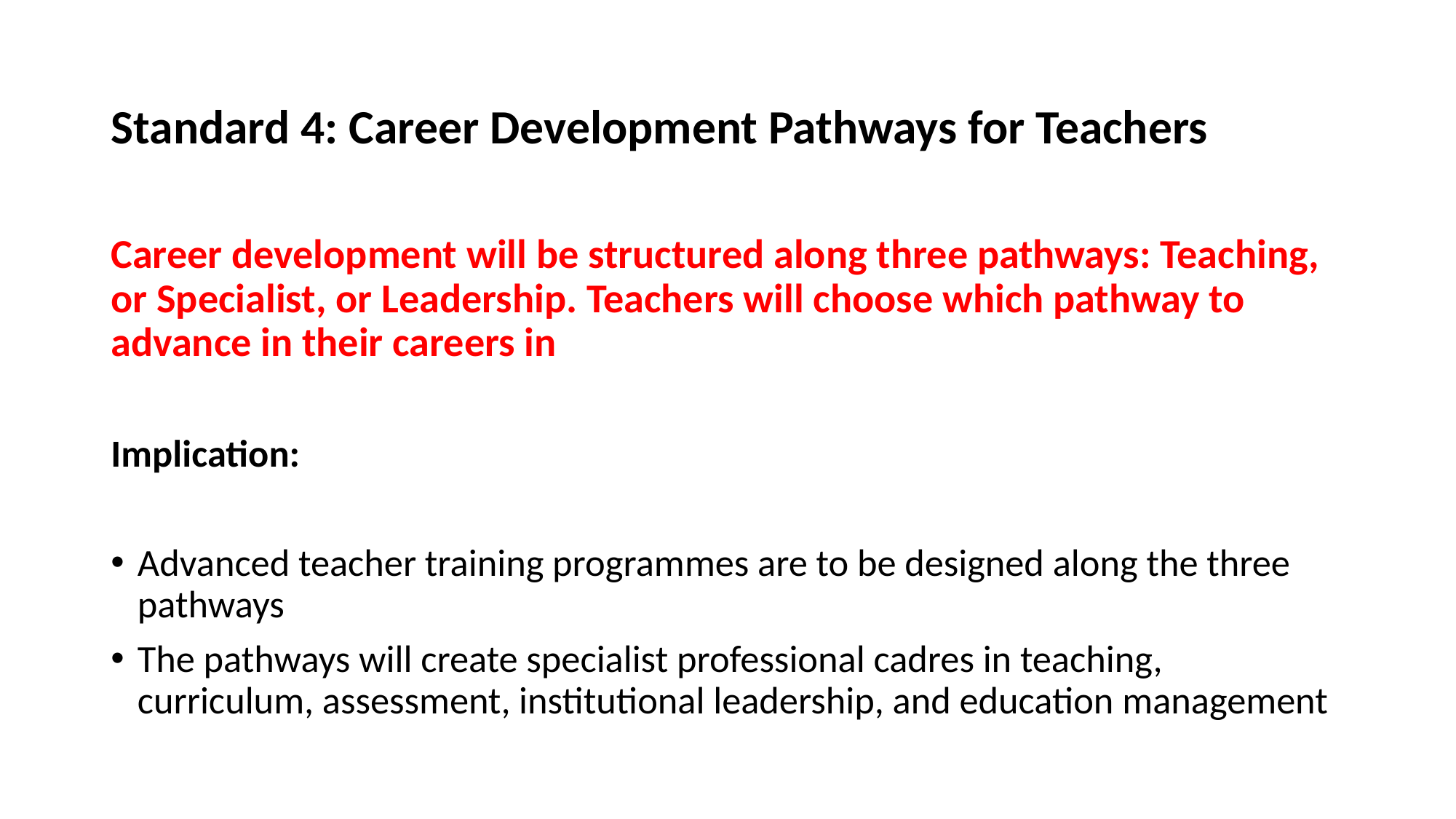

Standard 4: Career Development Pathways for Teachers

Career development will be structured along three pathways: Teaching, or Specialist, or Leadership. Teachers will choose which pathway to advance in their careers in

Implication:

Advanced teacher training programmes are to be designed along the three pathways
The pathways will create specialist professional cadres in teaching, curriculum, assessment, institutional leadership, and education management